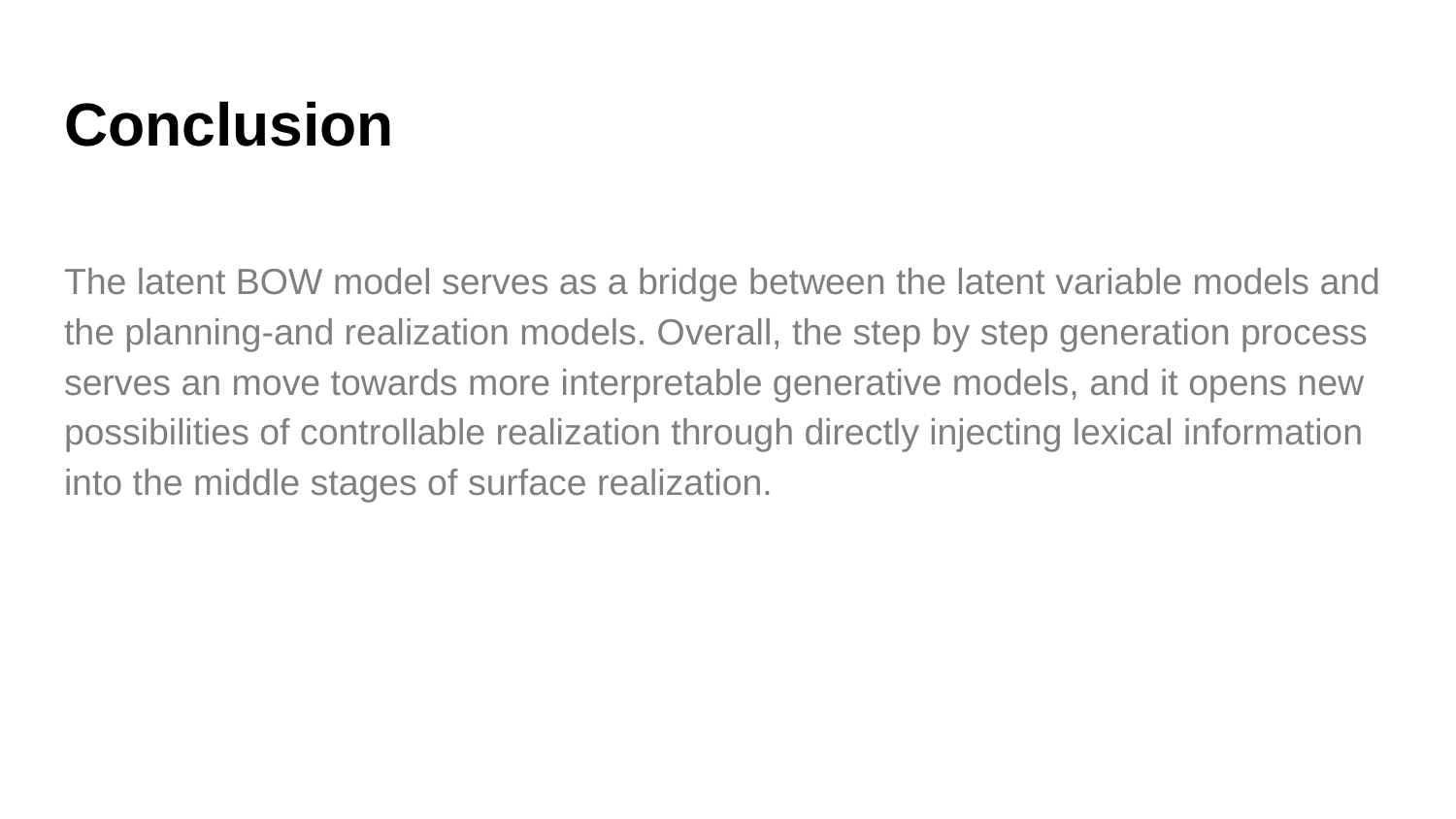

# Conclusion
The latent BOW model serves as a bridge between the latent variable models and the planning-and realization models. Overall, the step by step generation process serves an move towards more interpretable generative models, and it opens new possibilities of controllable realization through directly injecting lexical information into the middle stages of surface realization.